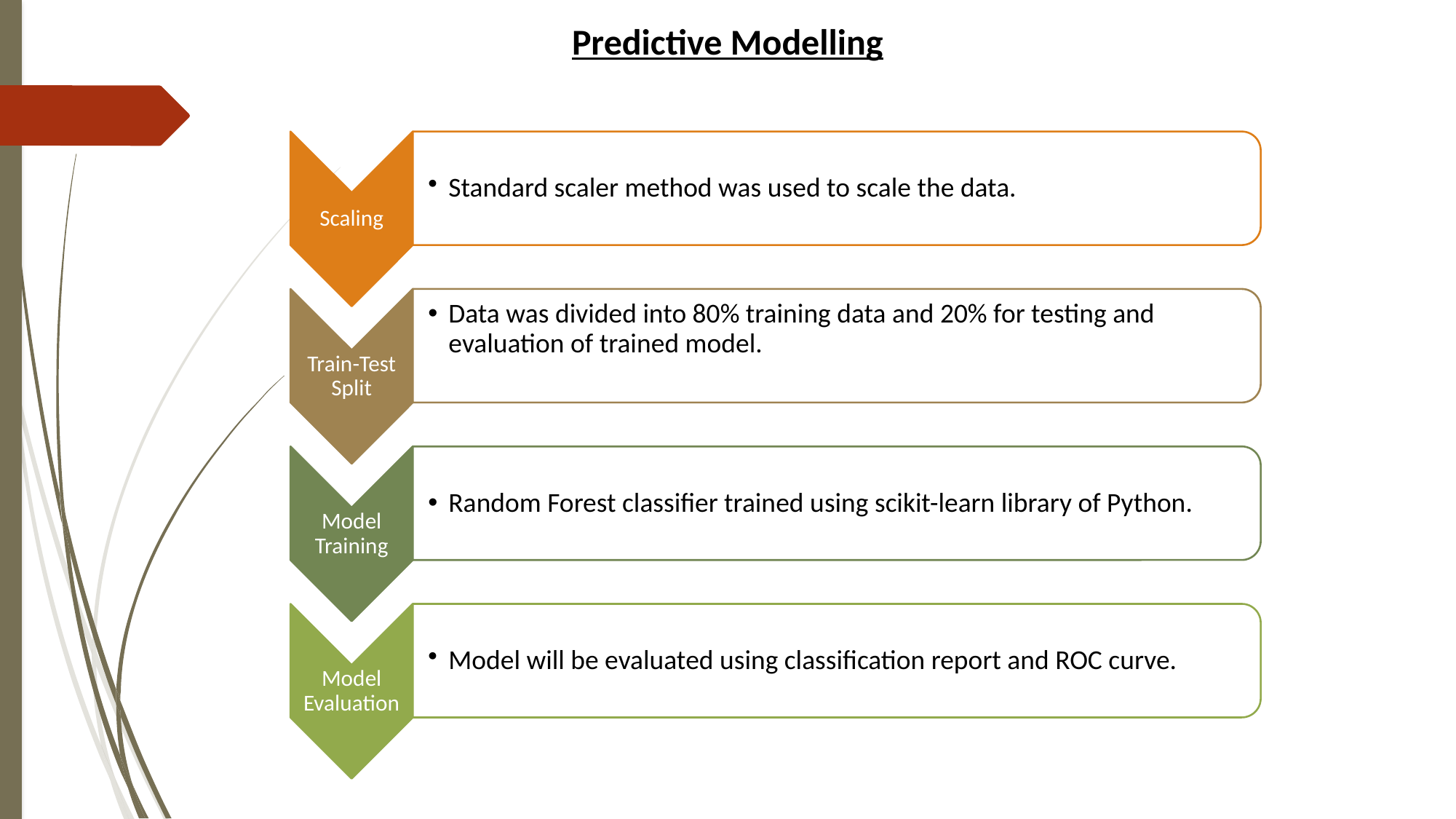

Predictive Modelling
Scaling
Standard scaler method was used to scale the data.
Train-Test Split
Data was divided into 80% training data and 20% for testing and evaluation of trained model.

Model Training
Random Forest classifier trained using scikit-learn library of Python.
Model Evaluation
Model will be evaluated using classification report and ROC curve.